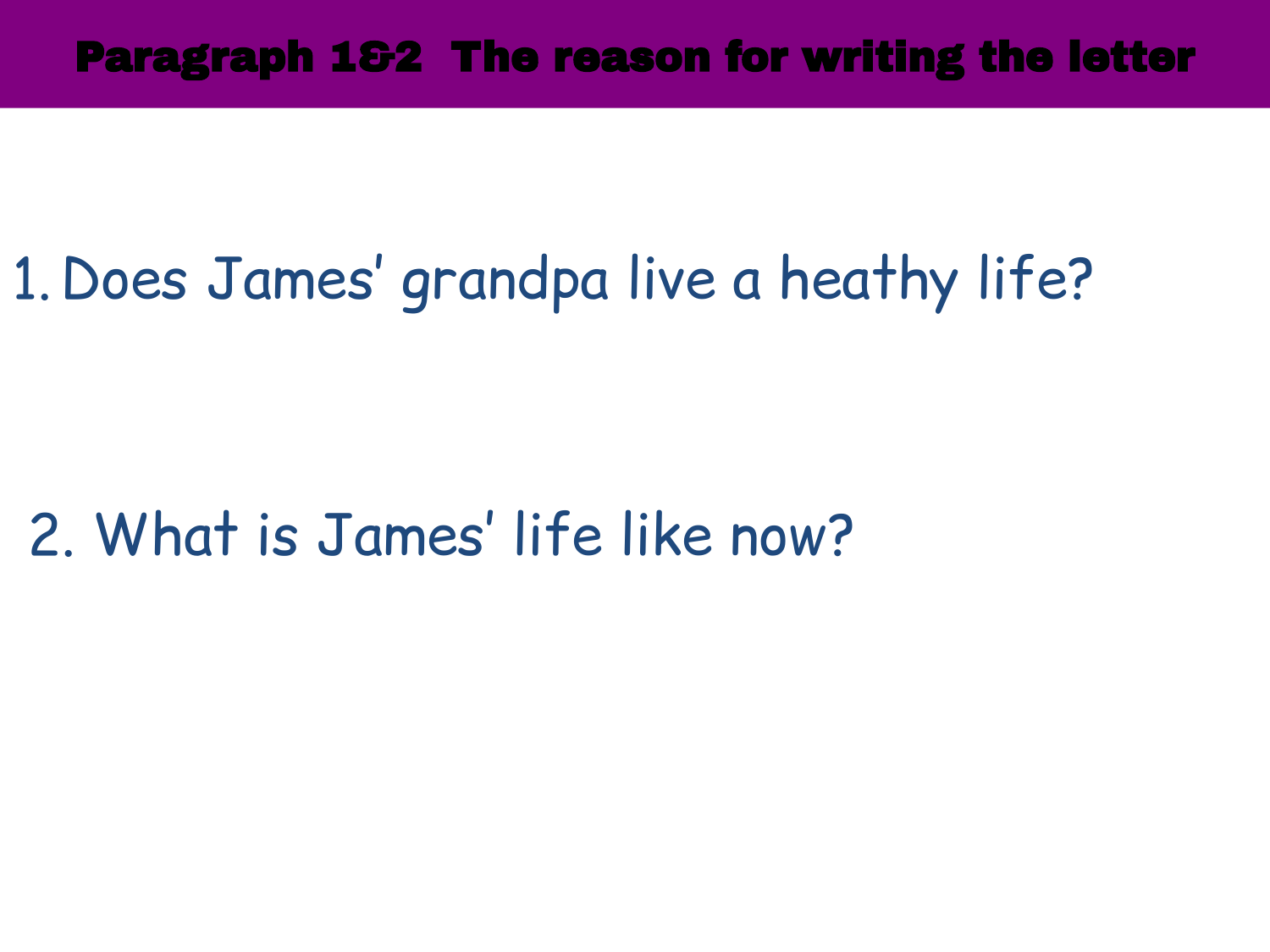

# Paragraph 1&2  The reason for writing the letter
Does James’ grandpa live a heathy life?
2. What is James’ life like now?